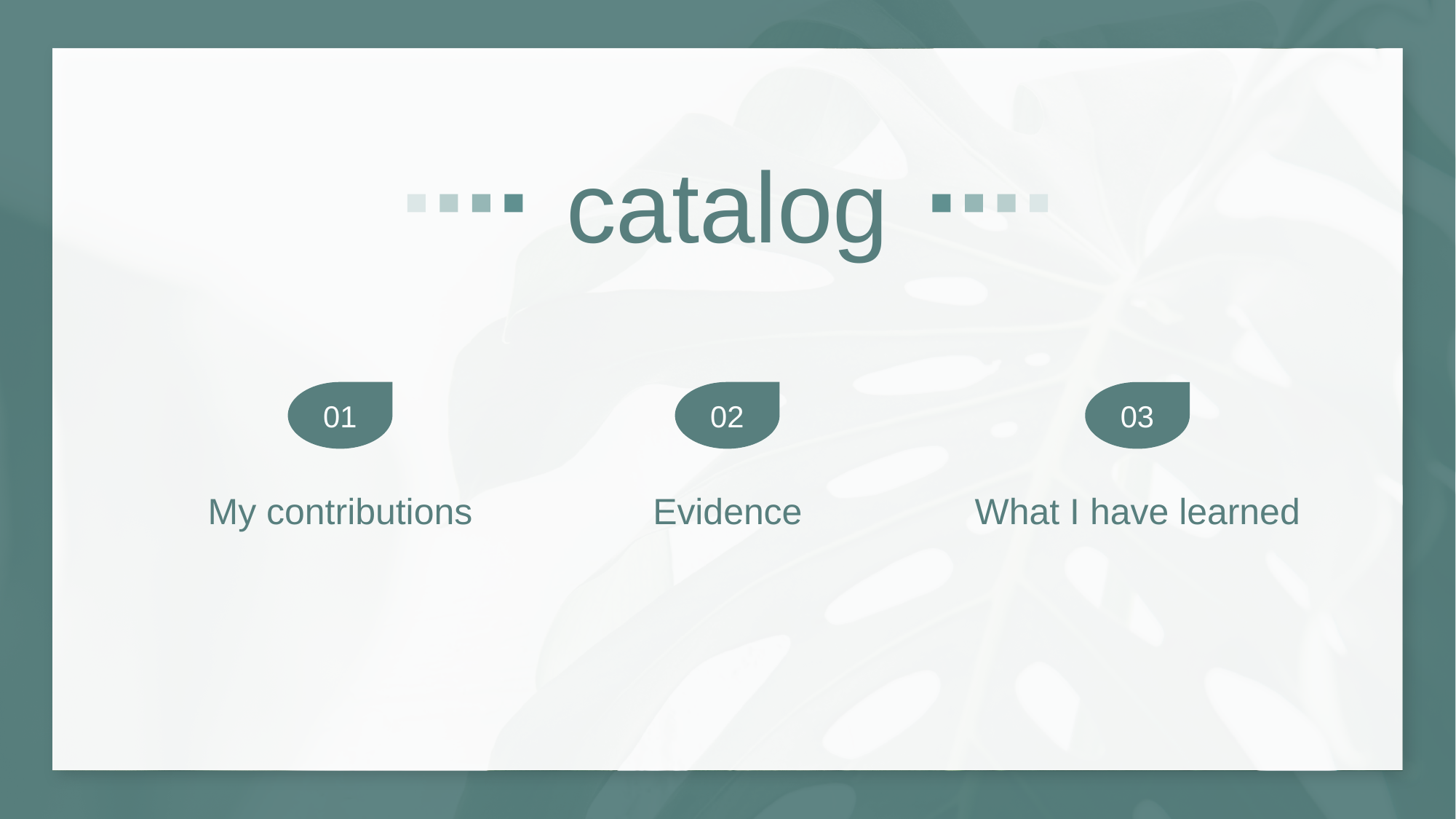

catalog

01
My contributions

02
Evidence
03
What I have learned